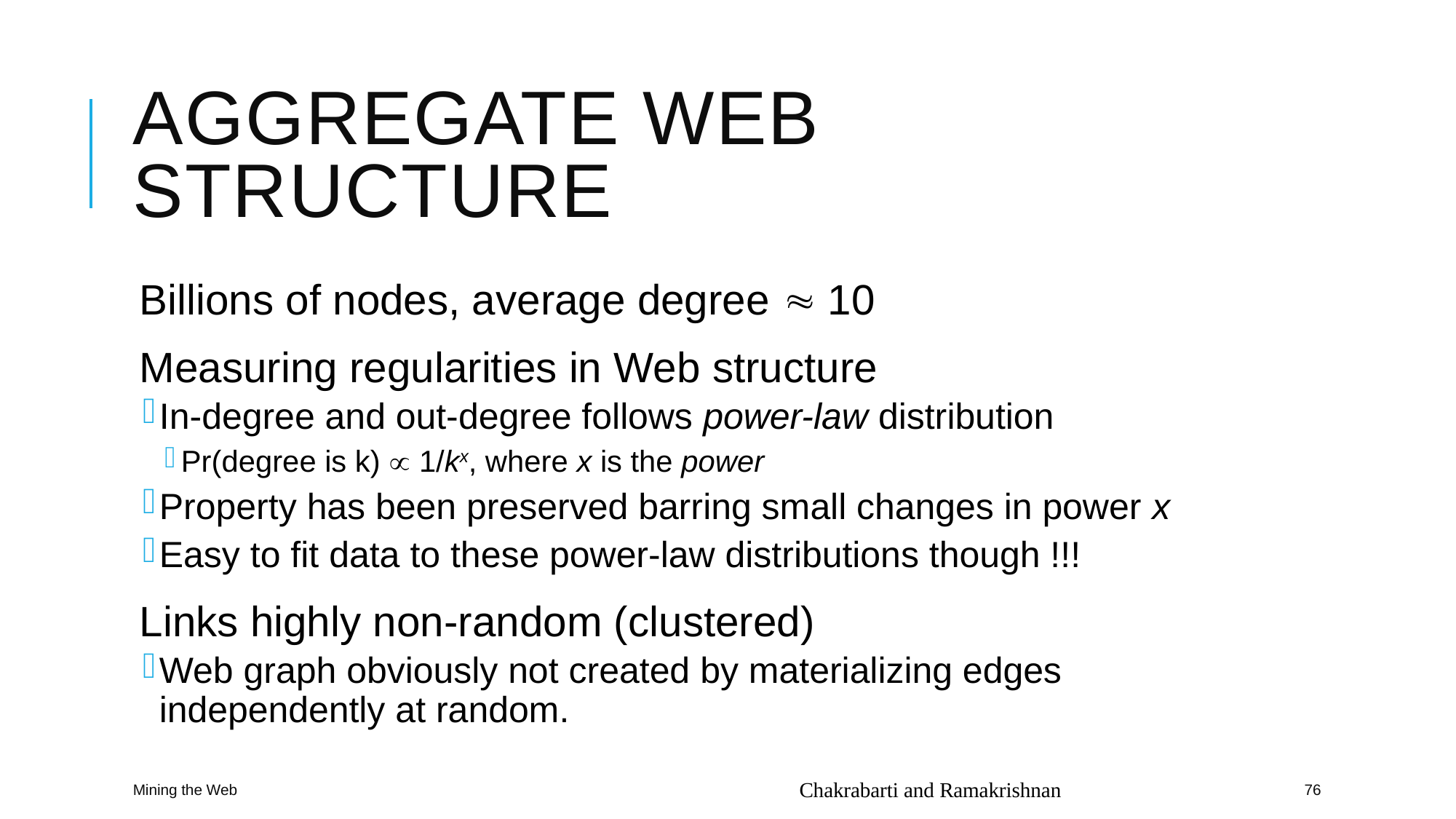

# Aggregate Web structure
Billions of nodes, average degree ≈ 10
Measuring regularities in Web structure
In-degree and out-degree follows power-law distribution
Pr(degree is k) ∝ 1/kx, where x is the power
Property has been preserved barring small changes in power x
Easy to fit data to these power-law distributions though !!!
Links highly non-random (clustered)
Web graph obviously not created by materializing edges independently at random.
Mining the Web
Chakrabarti and Ramakrishnan
76